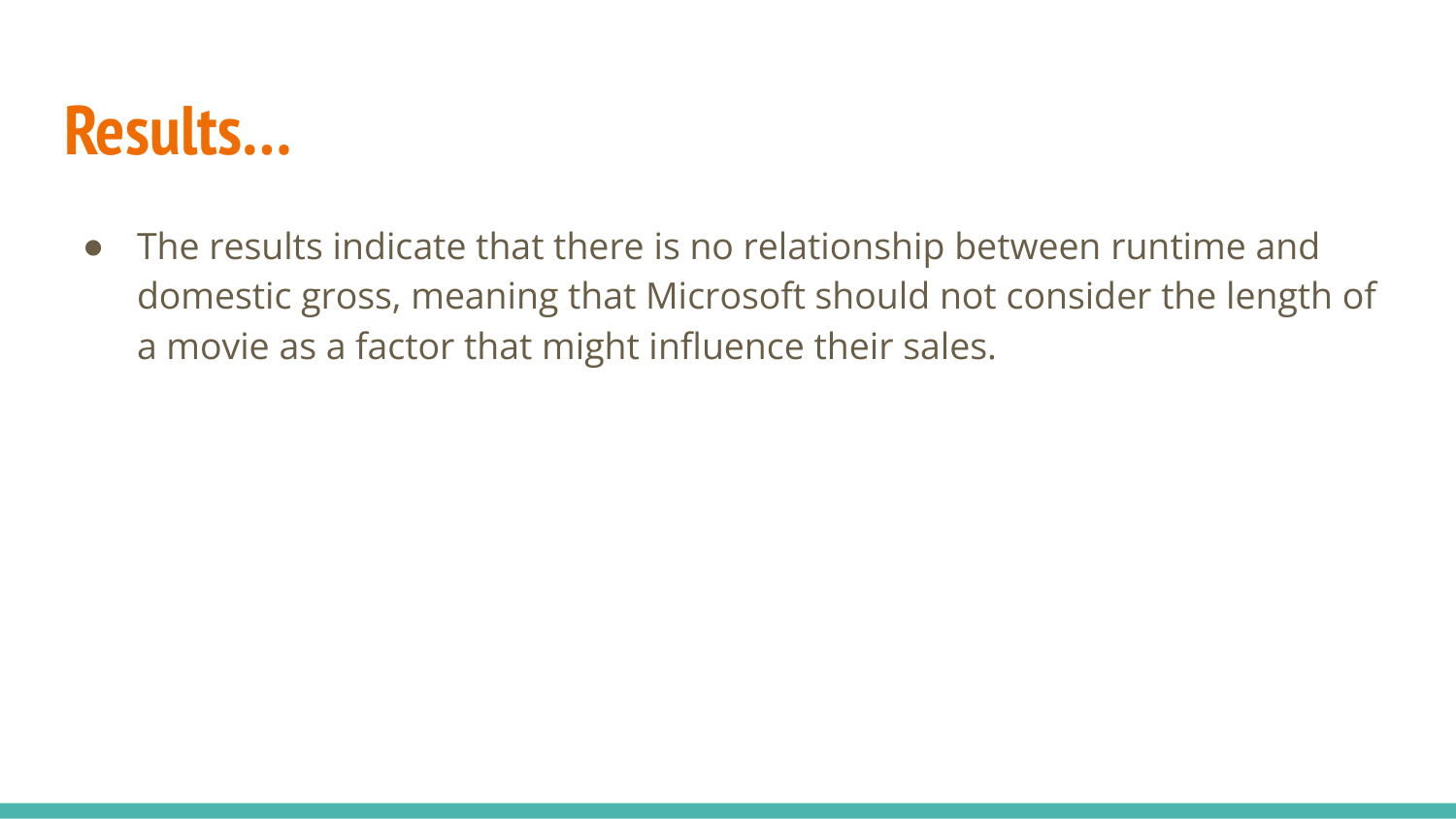

# Results…
The results indicate that there is no relationship between runtime and domestic gross, meaning that Microsoft should not consider the length of a movie as a factor that might influence their sales.